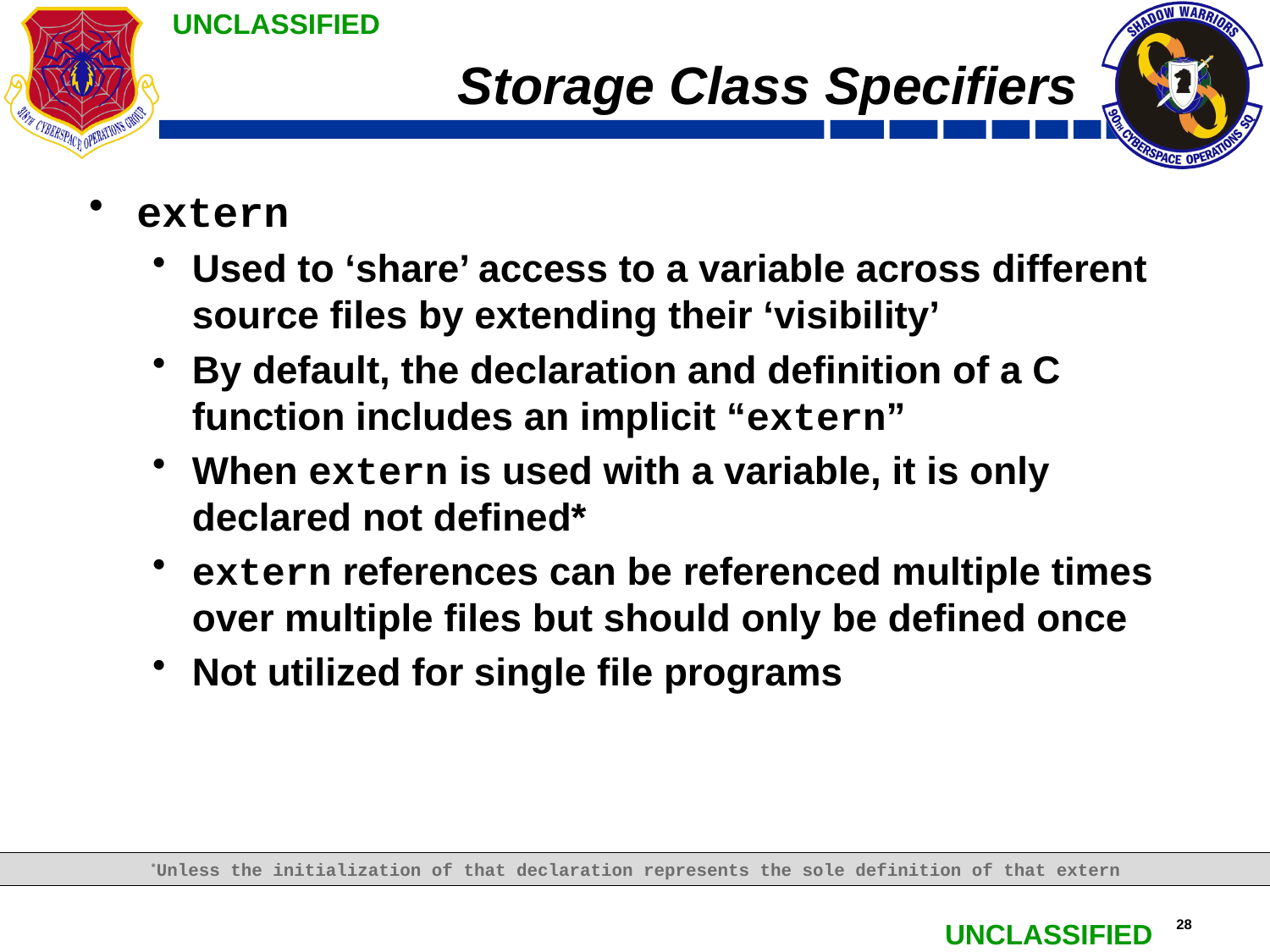

# Storage Class Specifiers
extern
Used to ‘share’ access to a variable across different source files by extending their ‘visibility’
By default, the declaration and definition of a C function includes an implicit “extern”
When extern is used with a variable, it is only declared not defined*
extern references can be referenced multiple times over multiple files but should only be defined once
Not utilized for single file programs
*Unless the initialization of that declaration represents the sole definition of that extern